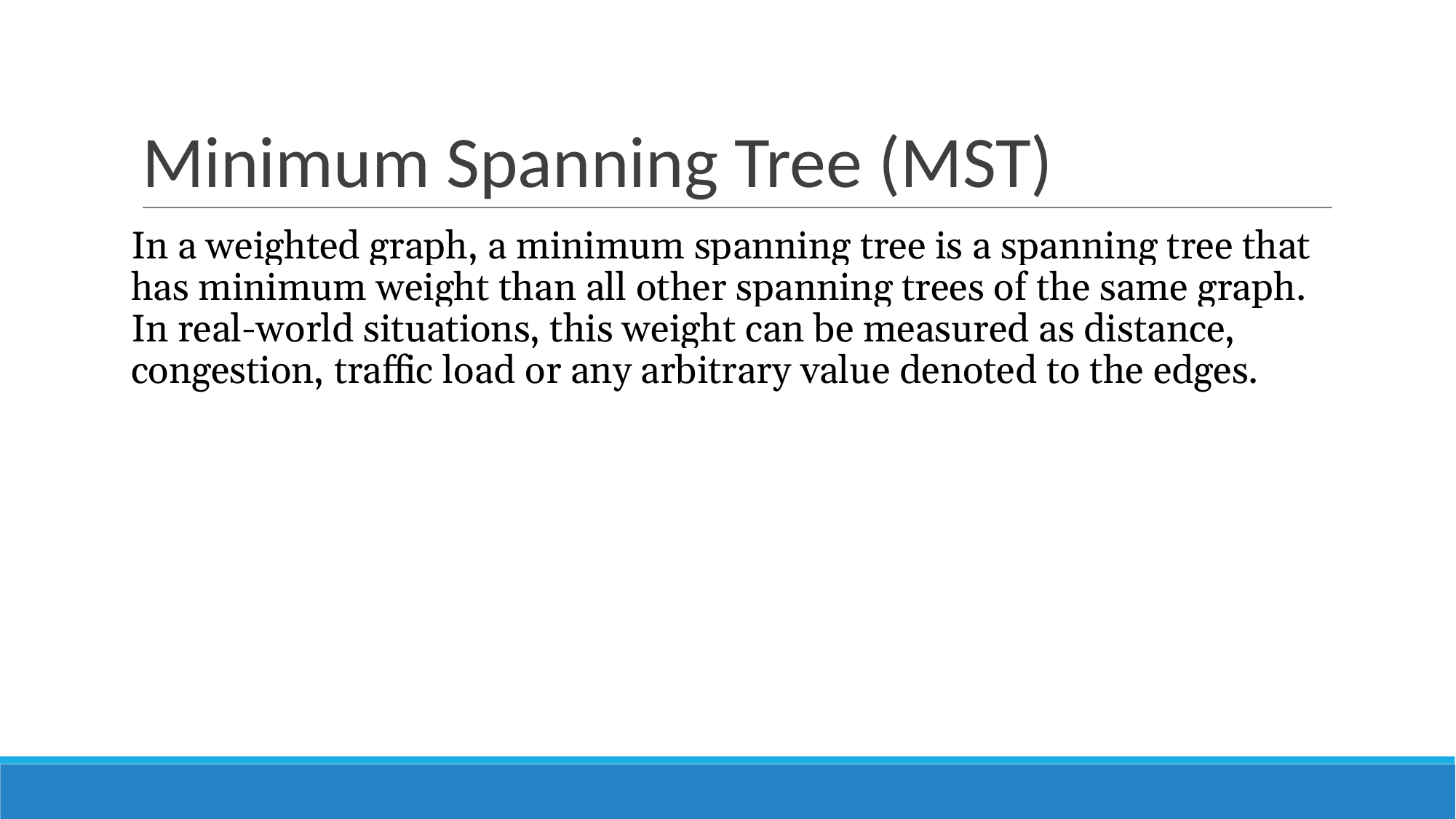

# Minimum Spanning Tree (MST)
In a weighted graph, a minimum spanning tree is a spanning tree that has minimum weight than all other spanning trees of the same graph. In real-world situations, this weight can be measured as distance, congestion, traffic load or any arbitrary value denoted to the edges.